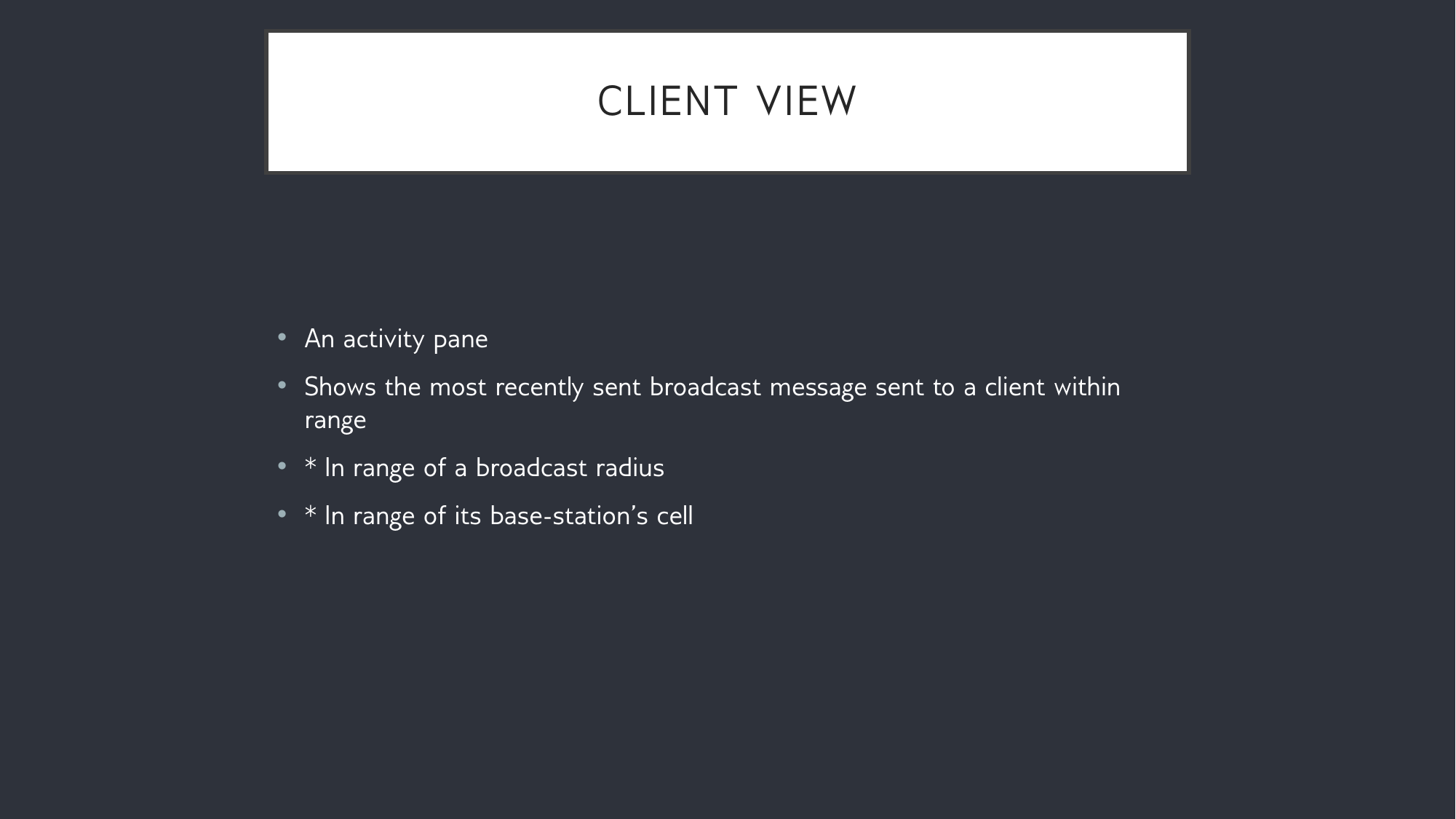

# Client View
An activity pane
Shows the most recently sent broadcast message sent to a client within range
* In range of a broadcast radius
* In range of its base-station’s cell